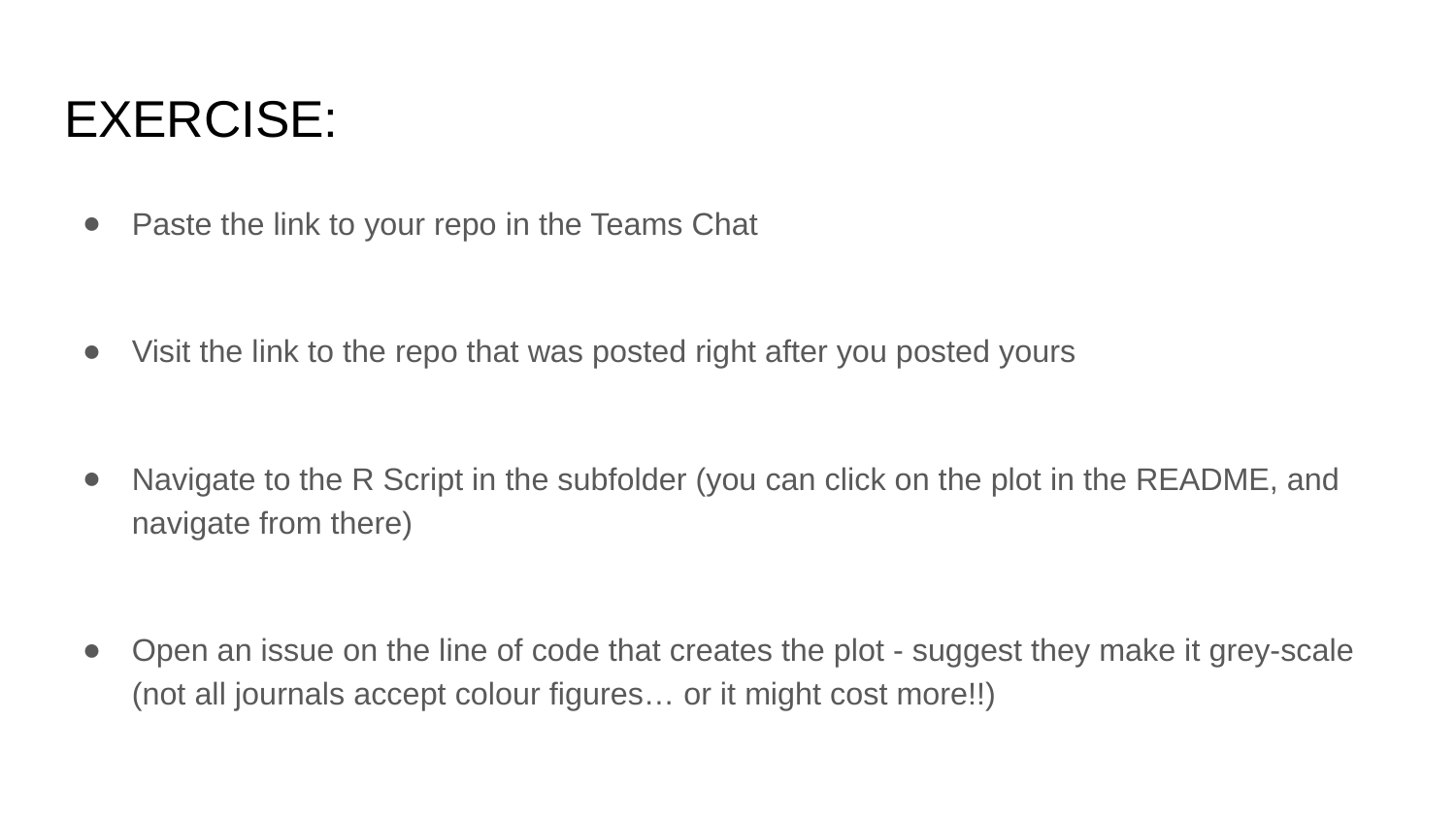

# EXERCISE:
Paste the link to your repo in the Teams Chat

Visit the link to the repo that was posted right after you posted yours

Navigate to the R Script in the subfolder (you can click on the plot in the README, and navigate from there)

Open an issue on the line of code that creates the plot - suggest they make it grey-scale (not all journals accept colour figures… or it might cost more!!)